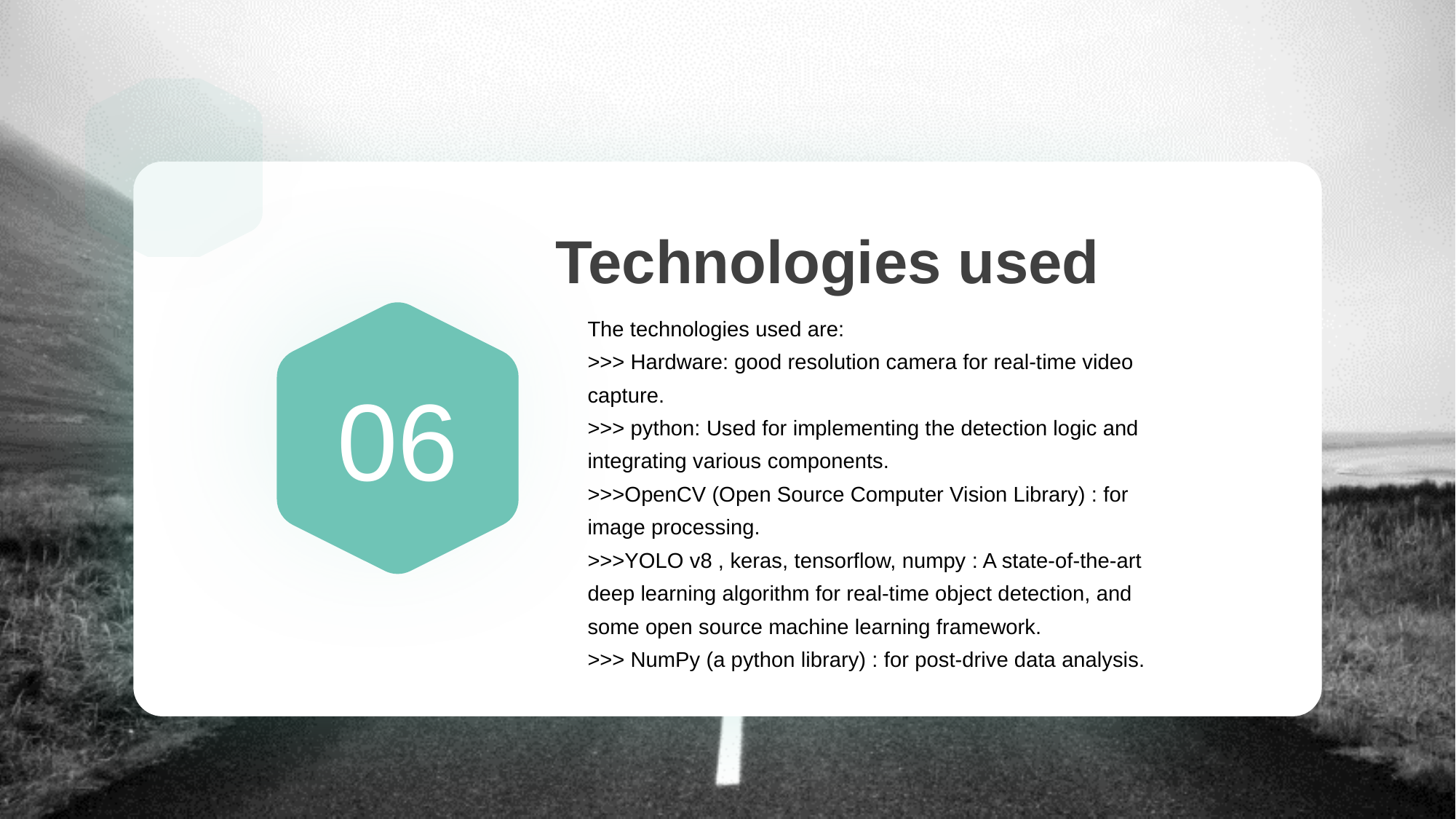

Technologies used
The technologies used are:
>>> Hardware: good resolution camera for real-time video capture.
>>> python: Used for implementing the detection logic and integrating various components.
>>>OpenCV (Open Source Computer Vision Library) : for image processing.
>>>YOLO v8 , keras, tensorflow, numpy : A state-of-the-art deep learning algorithm for real-time object detection, and some open source machine learning framework.
>>> NumPy (a python library) : for post-drive data analysis.

06